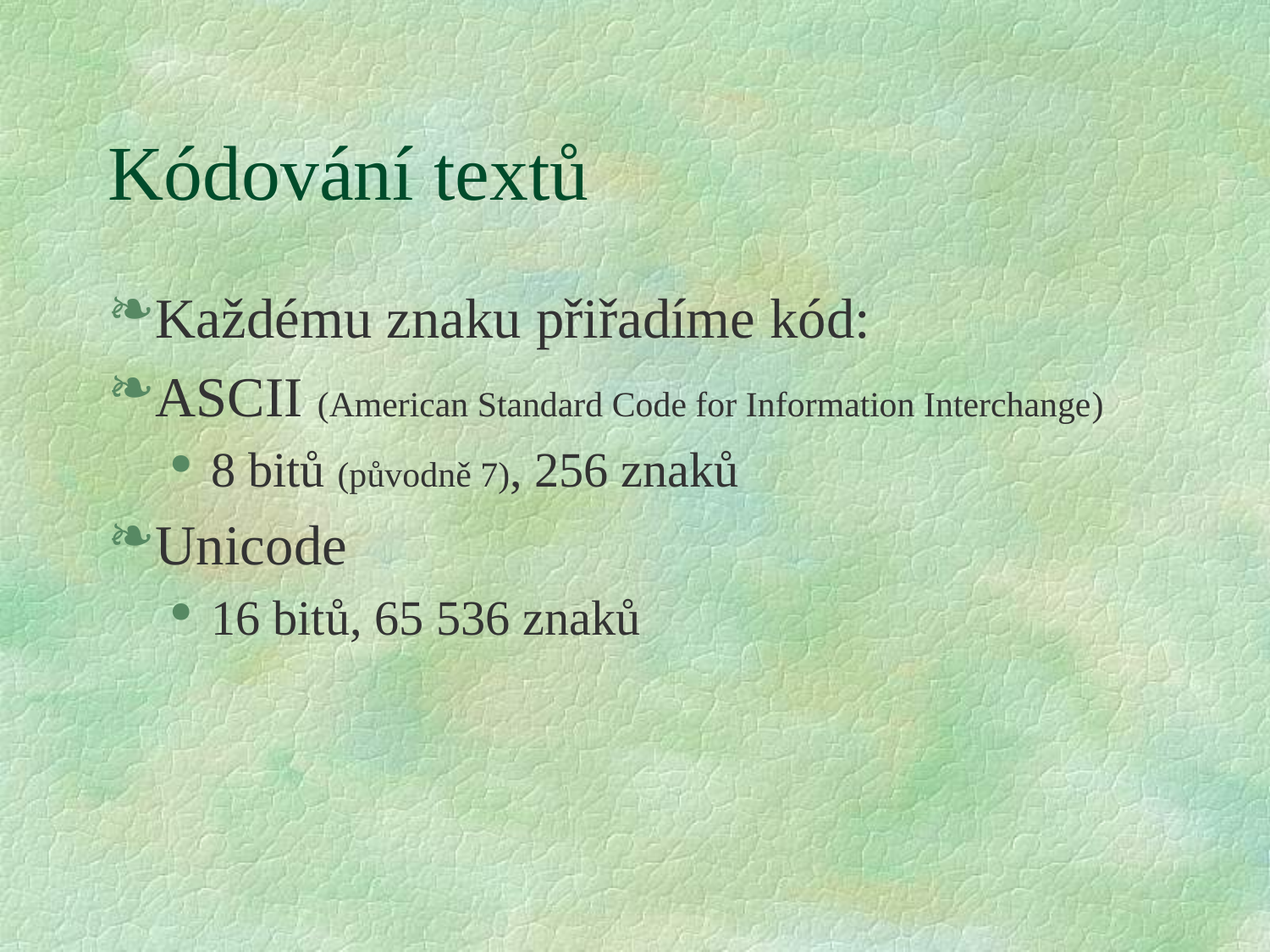

# Kódování textů
Každému znaku přiřadíme kód:
ASCII (American Standard Code for Information Interchange)
8 bitů (původně 7), 256 znaků
Unicode
16 bitů, 65 536 znaků